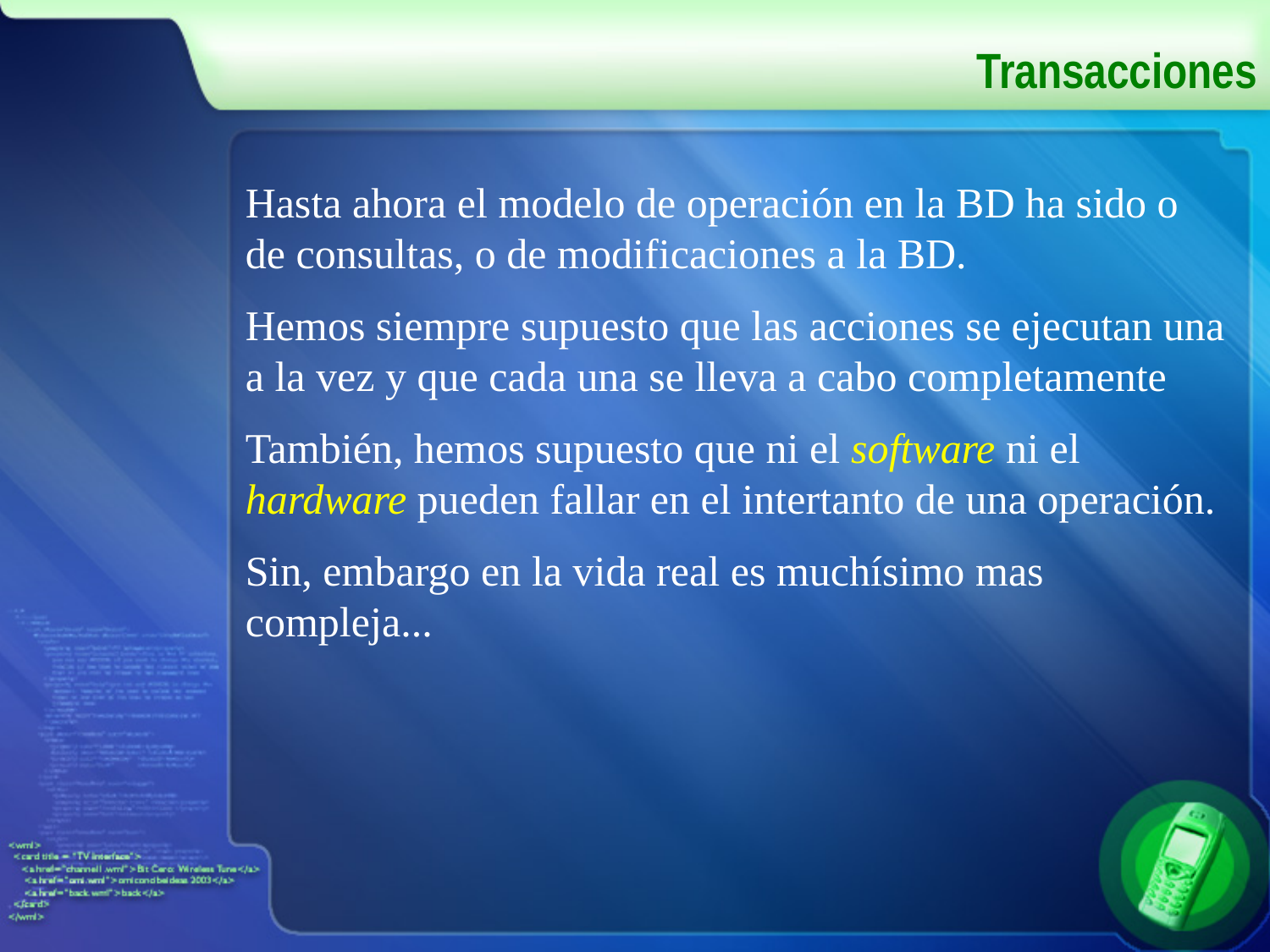

# Transacciones
Hasta ahora el modelo de operación en la BD ha sido o de consultas, o de modificaciones a la BD.
Hemos siempre supuesto que las acciones se ejecutan una a la vez y que cada una se lleva a cabo completamente
También, hemos supuesto que ni el software ni el hardware pueden fallar en el intertanto de una operación.
Sin, embargo en la vida real es muchísimo mas compleja...